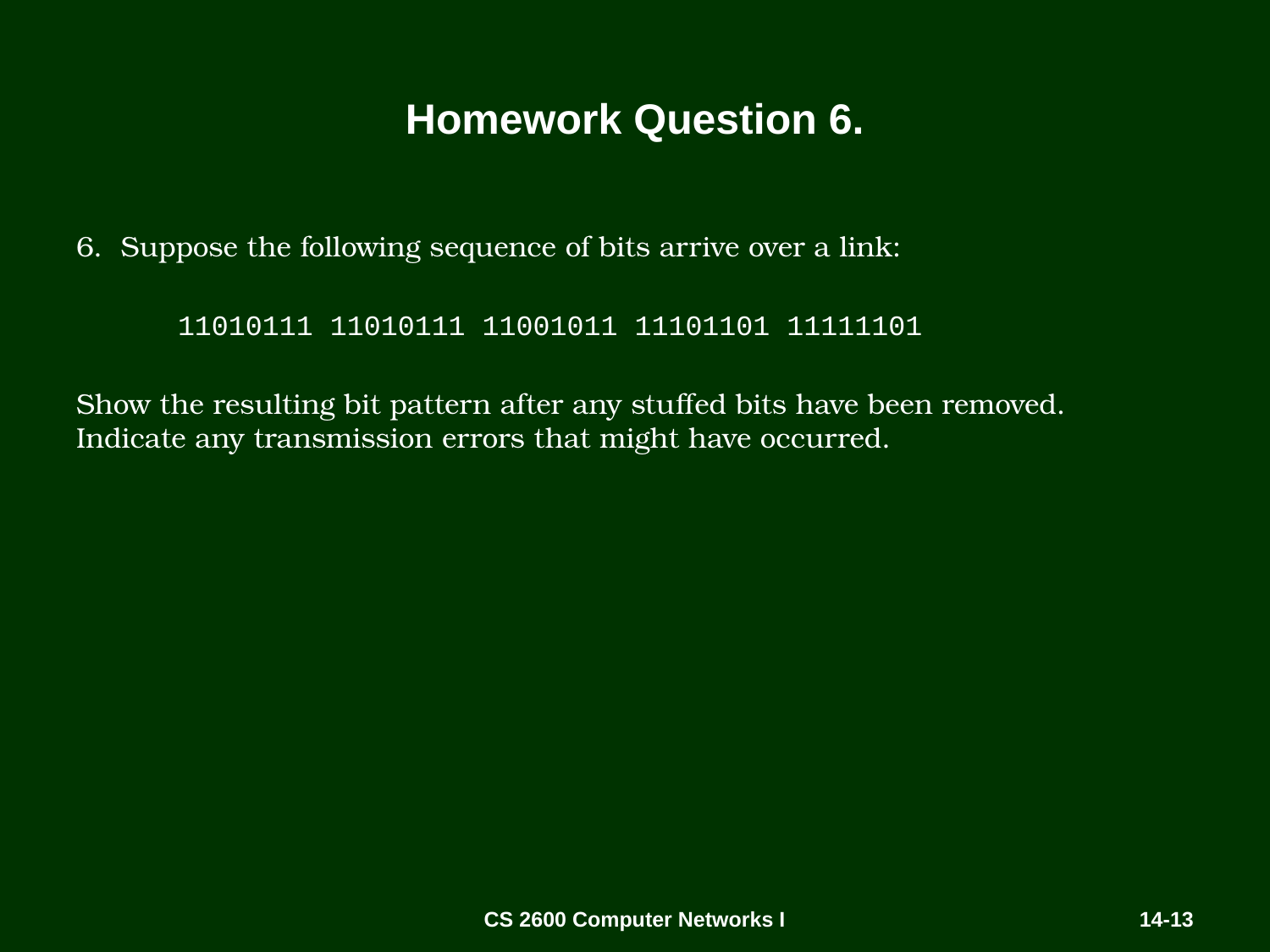

# Homework Question 6.
6.  Suppose the following sequence of bits arrive over a link:

	 11010111 11010111 11001011 11101101 11111101

Show the resulting bit pattern after any stuffed bits have been removed.  Indicate any transmission errors that might have occurred.
CS 2600 Computer Networks I
14-13